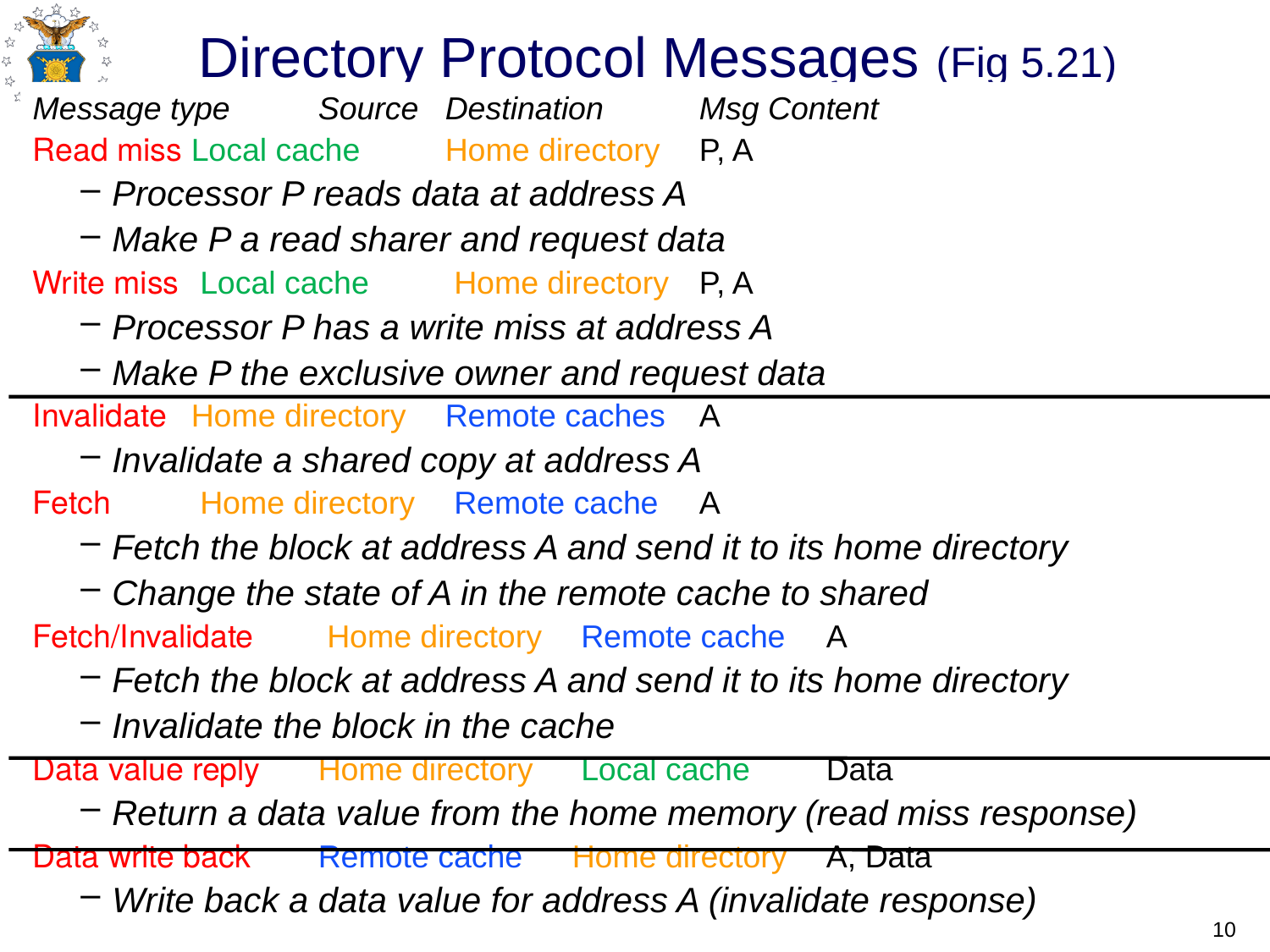

# Directory Protocol Messages (Fig 5.21)
Message type	Source	Destination	Msg Content
Read miss	Local cache	Home directory	P, A
Processor P reads data at address A
Make P a read sharer and request data
Write miss	 Local cache 	 Home directory 	P, A
Processor P has a write miss at address A
Make P the exclusive owner and request data
Invalidate	Home directory 	Remote caches	A
Invalidate a shared copy at address A
Fetch	 Home directory 	 Remote cache 	A
Fetch the block at address A and send it to its home directory
Change the state of A in the remote cache to shared
Fetch/Invalidate	 Home directory 	 Remote cache 	A
Fetch the block at address A and send it to its home directory
Invalidate the block in the cache
Data value reply 	Home directory 	 Local cache 	Data
Return a data value from the home memory (read miss response)
Data write back	Remote cache 	Home directory 	A, Data
Write back a data value for address A (invalidate response)

10